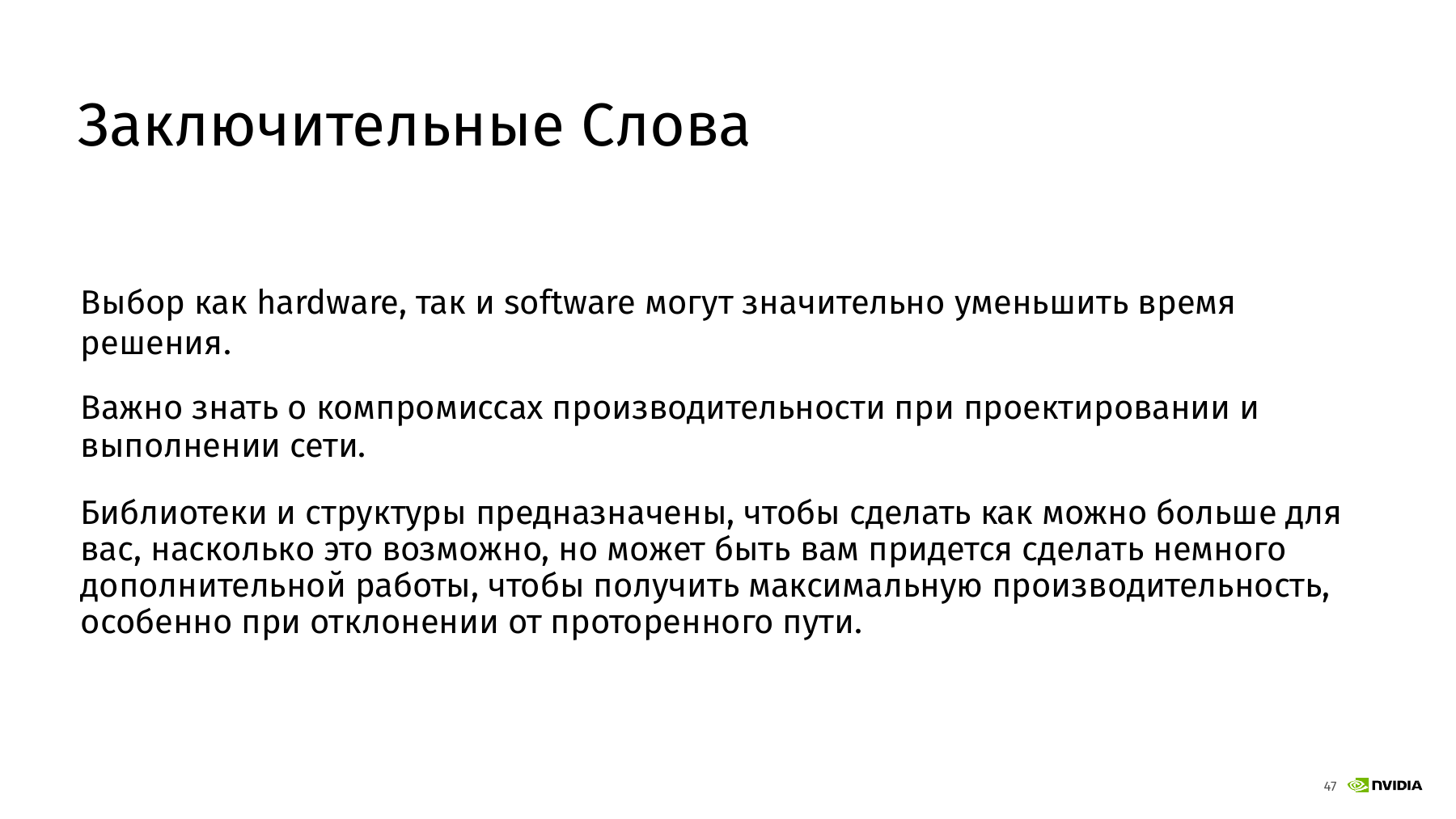

# Заключительные Слова
Выбор как hardware, так и software могут значительно уменьшить время решения.
Важно знать о компромиссах производительности при проектировании и выполнении сети.
Библиотеки и структуры предназначены, чтобы сделать как можно больше для вас, насколько это возможно, но может быть вам придется сделать немного дополнительной работы, чтобы получить максимальную производительность, особенно при отклонении от проторенного пути.
47